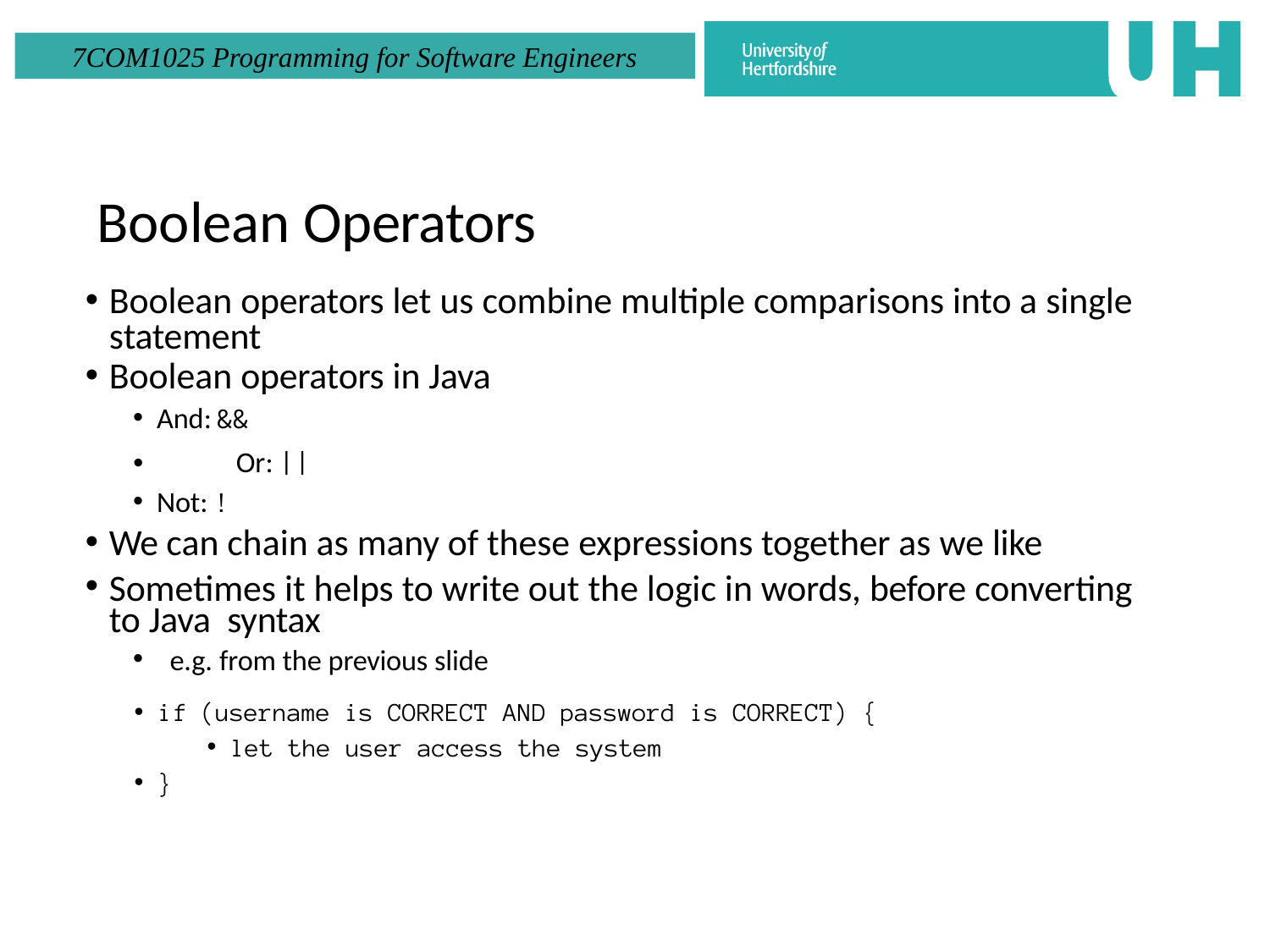

# Boolean Operators
Boolean operators let us combine multiple comparisons into a single statement
Boolean operators in Java
And: &&
   •	Or: ||
Not: !
We can chain as many of these expressions together as we like
Sometimes it helps to write out the logic in words, before converting to Java  syntax
e.g. from the previous slide
if (username is CORRECT AND password is CORRECT) {
let the user access the system
}